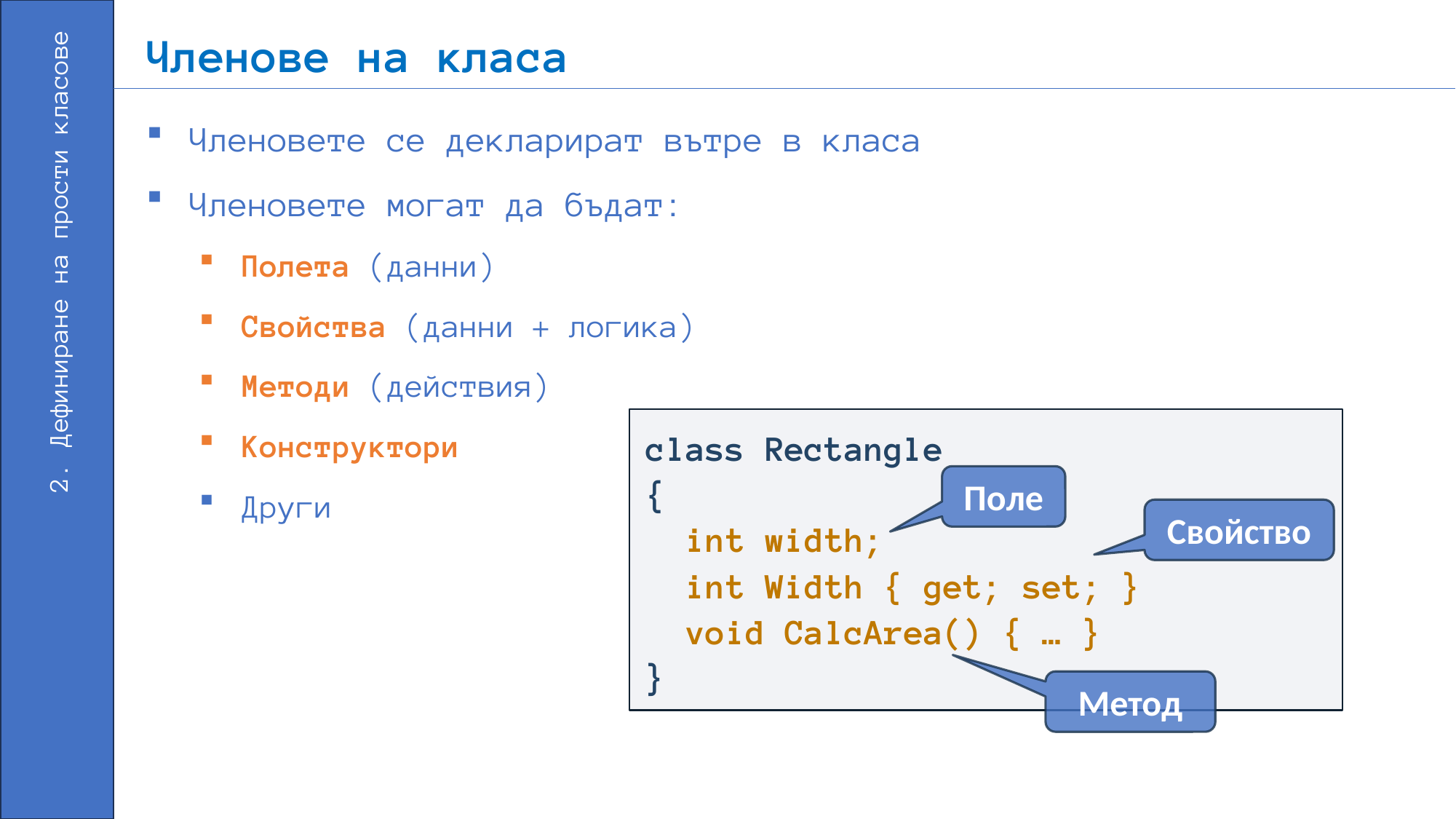

Членове на класа
Членовете се декларират вътре в класа
Членовете могат да бъдат:
Полета (данни)
Свойства (данни + логика)
Методи (действия)
Конструктори
Други

2. Дефиниране на прости класове
class Rectangle
{
  int width;
  int Width { get; set; }
  void CalcArea() { … }
}
Поле
Свойство
Метод